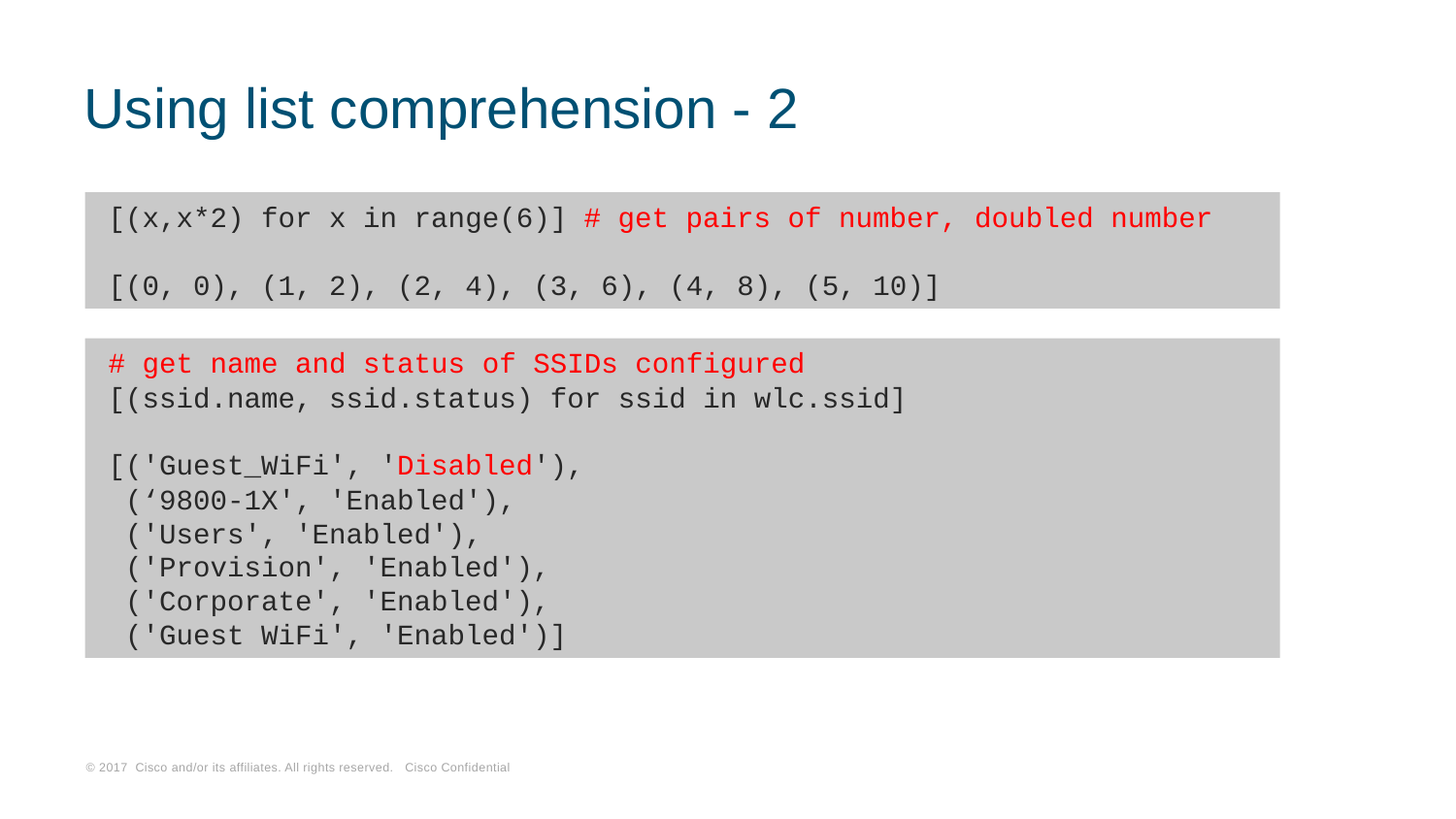

# Using list comprehension - 2

[(x,x*2) for x in range(6)] # get pairs of number, doubled number

[(0, 0), (1, 2), (2, 4), (3, 6), (4, 8), (5, 10)]
# get name and status of SSIDs configured
[(ssid.name, ssid.status) for ssid in wlc.ssid]

[('Guest_WiFi', 'Disabled'),
 (‘9800-1X', 'Enabled'),
 ('Users', 'Enabled'),
 ('Provision', 'Enabled'),
 ('Corporate', 'Enabled'),
 ('Guest WiFi', 'Enabled')]